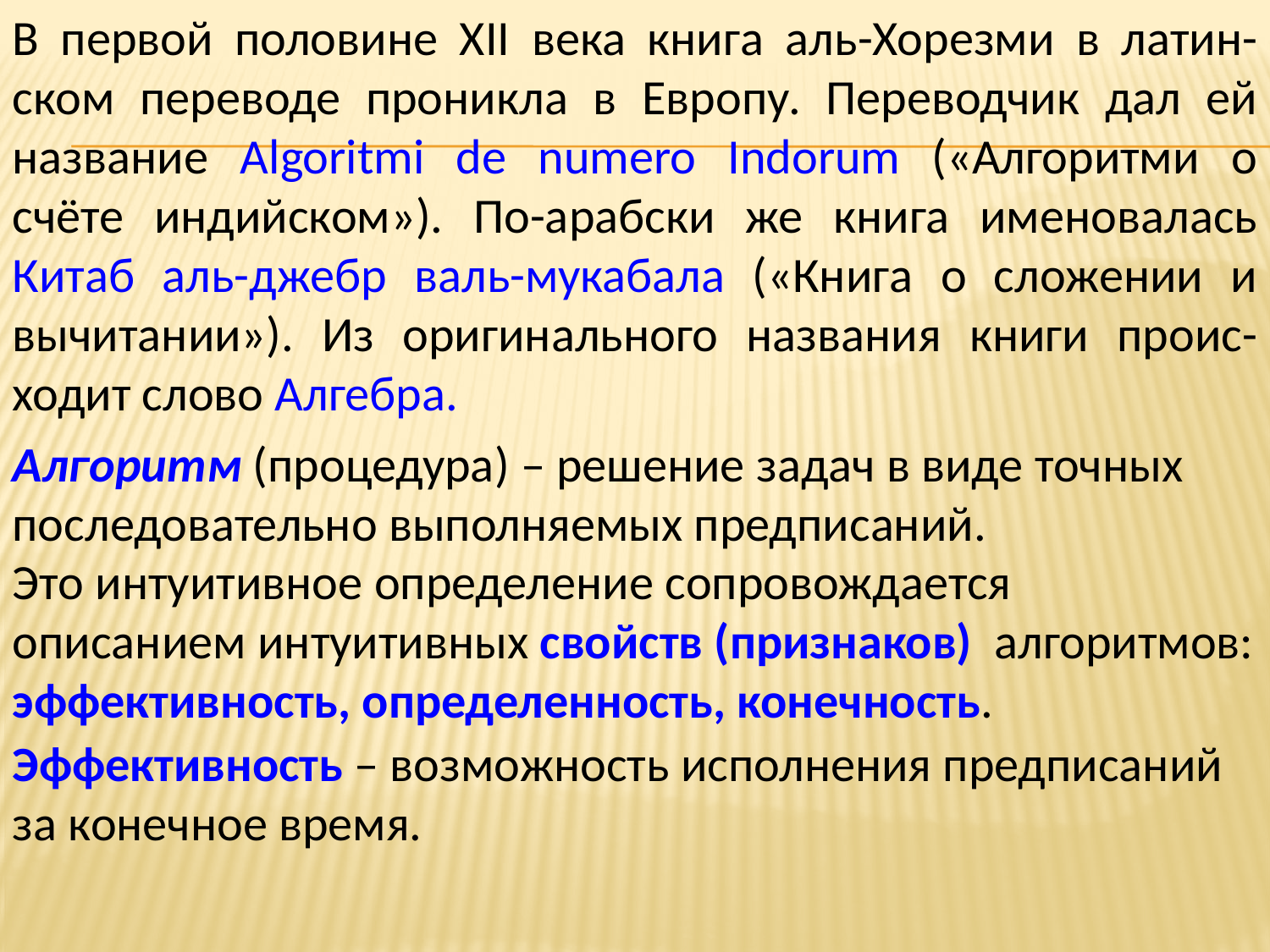

В первой половине XII века книга аль-Хорезми в латин-ском переводе проникла в Европу. Переводчик дал ей название Algoritmi de numero Indorum («Алгоритми о счёте индийском»). По-арабски же книга именовалась Китаб аль-джебр валь-мукабала («Книга о сложении и вычитании»). Из оригинального названия книги проис-ходит слово Алгебра.
Алгоритм (процедура) – решение задач в виде точных последовательно выполняемых предписаний.
Это интуитивное определение сопровождается  описанием интуитивных свойств (признаков)  алгоритмов: эффективность, определенность, конечность.
Эффективность – возможность исполнения предписаний  за конечное время.